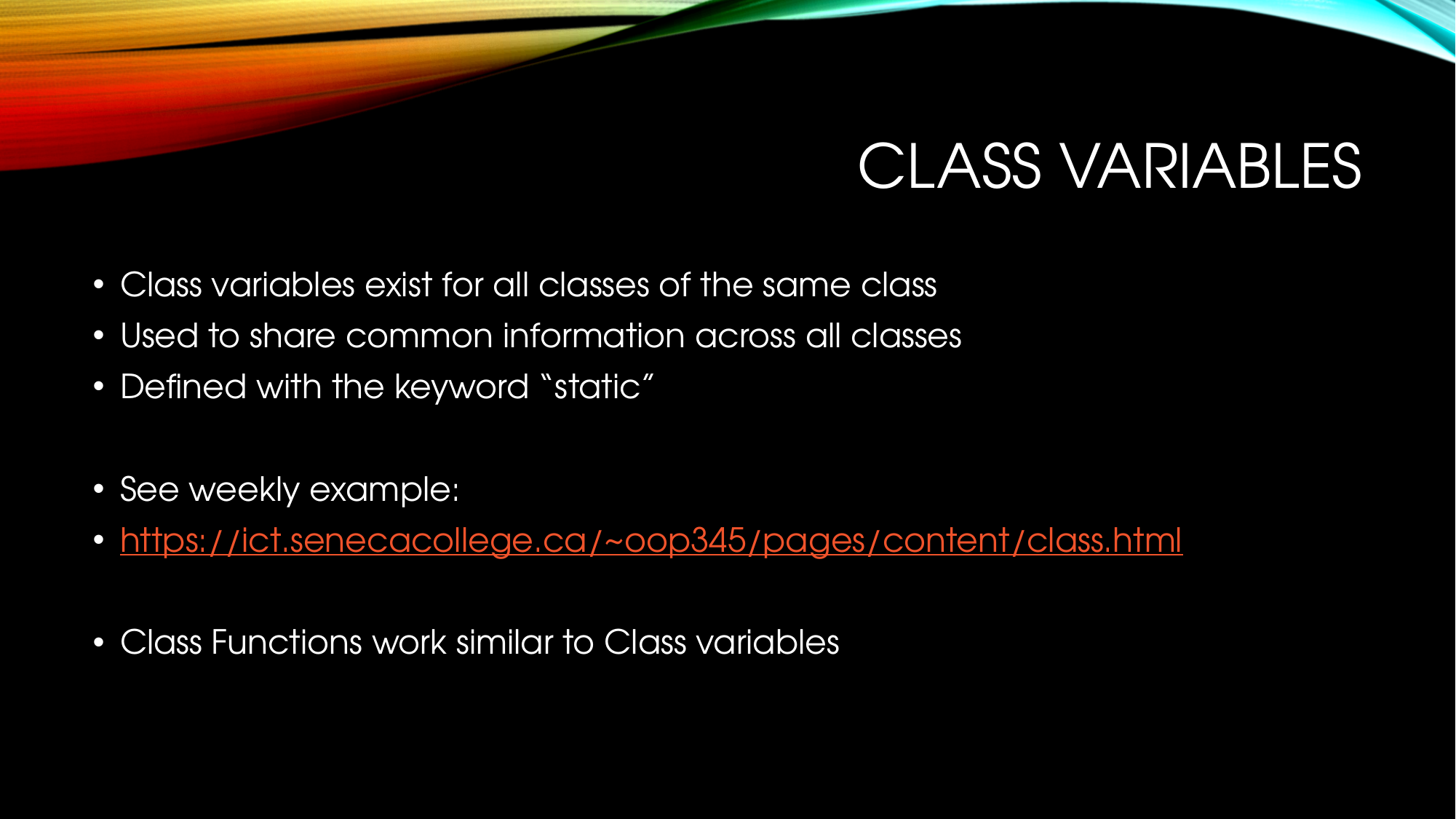

# Class Variables
Class variables exist for all classes of the same class
Used to share common information across all classes
Defined with the keyword “static”

See weekly example:
https://ict.senecacollege.ca/~oop345/pages/content/class.html

Class Functions work similar to Class variables